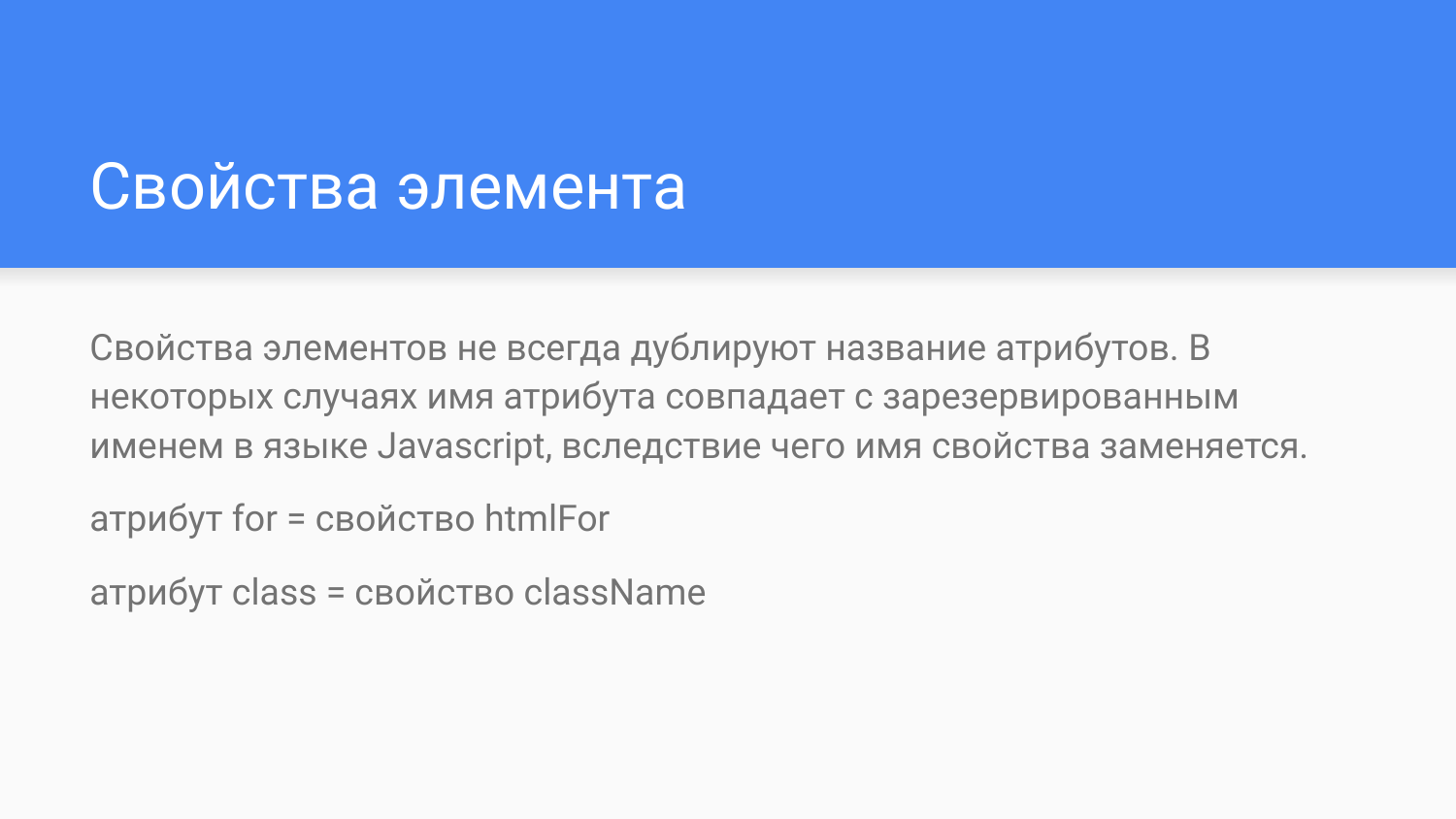

# Свойства элемента
Свойства элементов не всегда дублируют название атрибутов. В некоторых случаях имя атрибута совпадает с зарезервированным именем в языке Javascript, вследствие чего имя свойства заменяется.
атрибут for = свойство htmlFor
атрибут class = свойство className